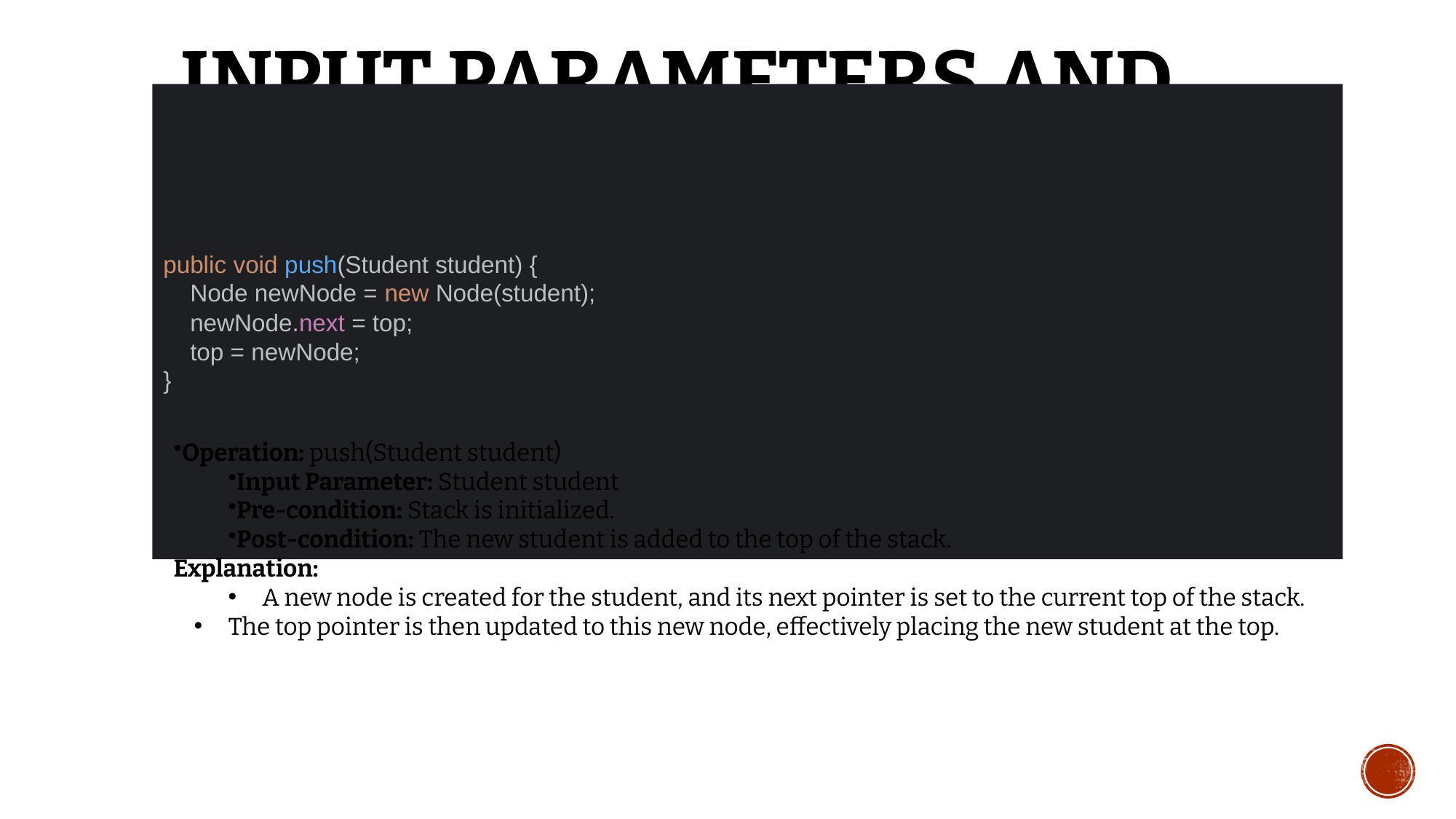

# Input Parameters and Valid Operations (Stack)
public void push(Student student) {
    Node newNode = new Node(student);
    newNode.next = top;
    top = newNode;
}

Operation: push(Student student)
Input Parameter: Student student
Pre-condition: Stack is initialized.
Post-condition: The new student is added to the top of the stack.
Explanation:
A new node is created for the student, and its next pointer is set to the current top of the stack.
The top pointer is then updated to this new node, effectively placing the new student at the top.